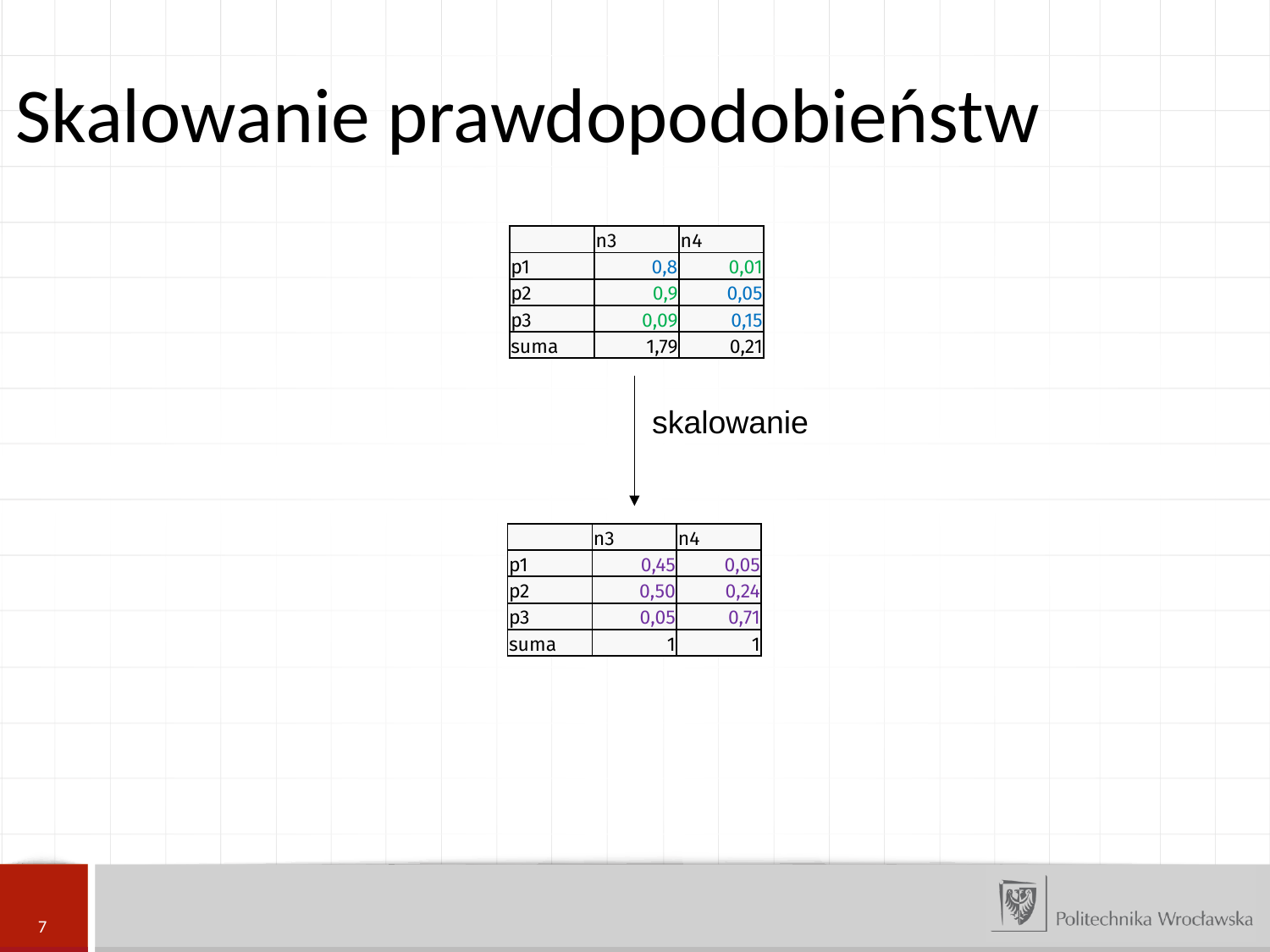

Skalowanie prawdopodobieństw
|  | n3 | n4 |
| --- | --- | --- |
| p1 | 0,8 | 0,01 |
| p2 | 0,9 | 0,05 |
| p3 | 0,09 | 0,15 |
| suma | 1,79 | 0,21 |
skalowanie

|  | n3 | n4 |
| --- | --- | --- |
| p1 | 0,45 | 0,05 |
| p2 | 0,50 | 0,24 |
| p3 | 0,05 | 0,71 |
| suma | 1 | 1 |